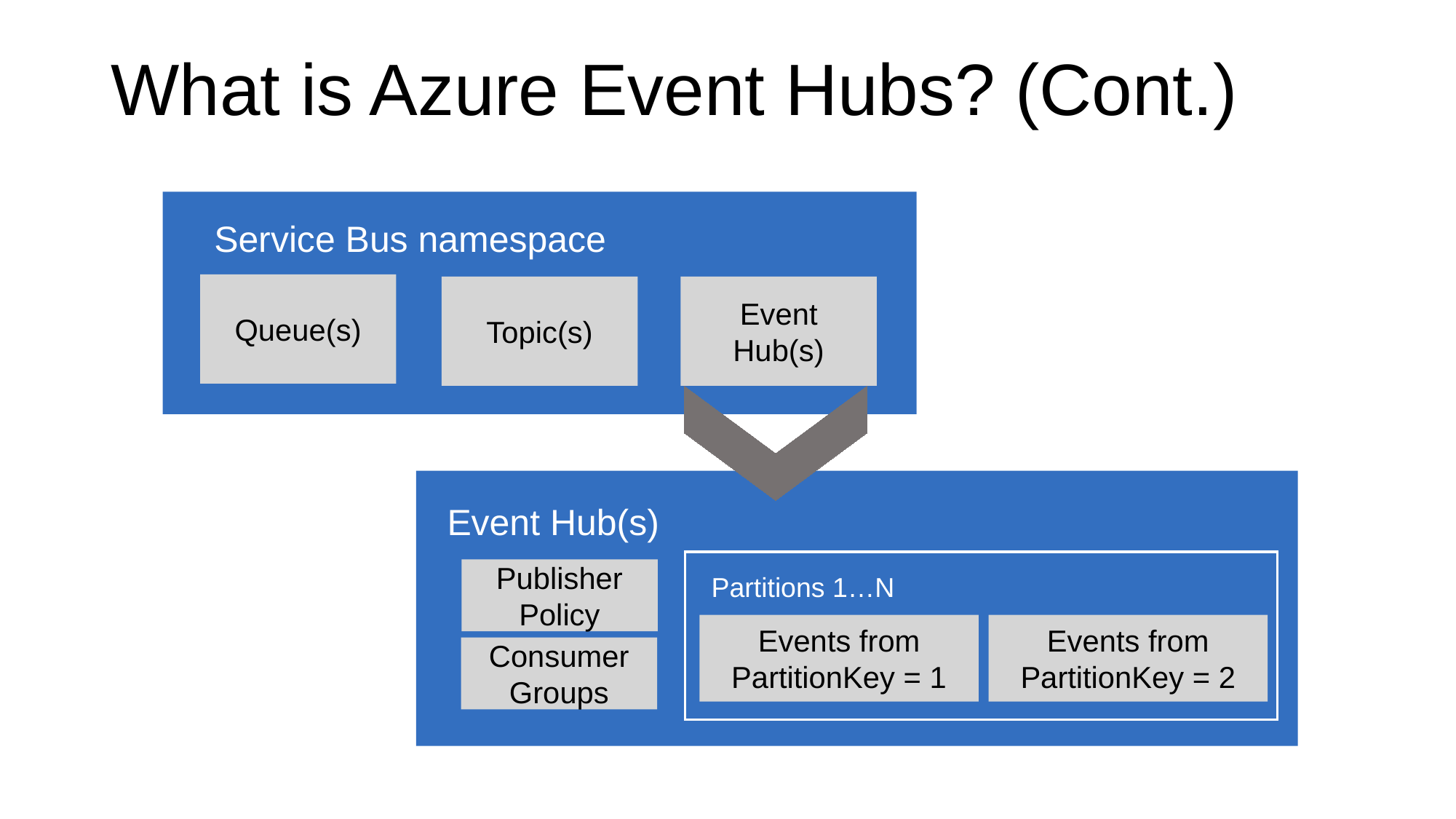

# What is Azure Event Hubs? (Cont.)
    Service Bus namespace

Queue(s)
Event
Hub(s)
Topic(s)

  Event Hub(s)

  Partitions 1…N

Publisher
Policy
Events from
PartitionKey = 1
Events from
PartitionKey = 2
Consumer
Groups